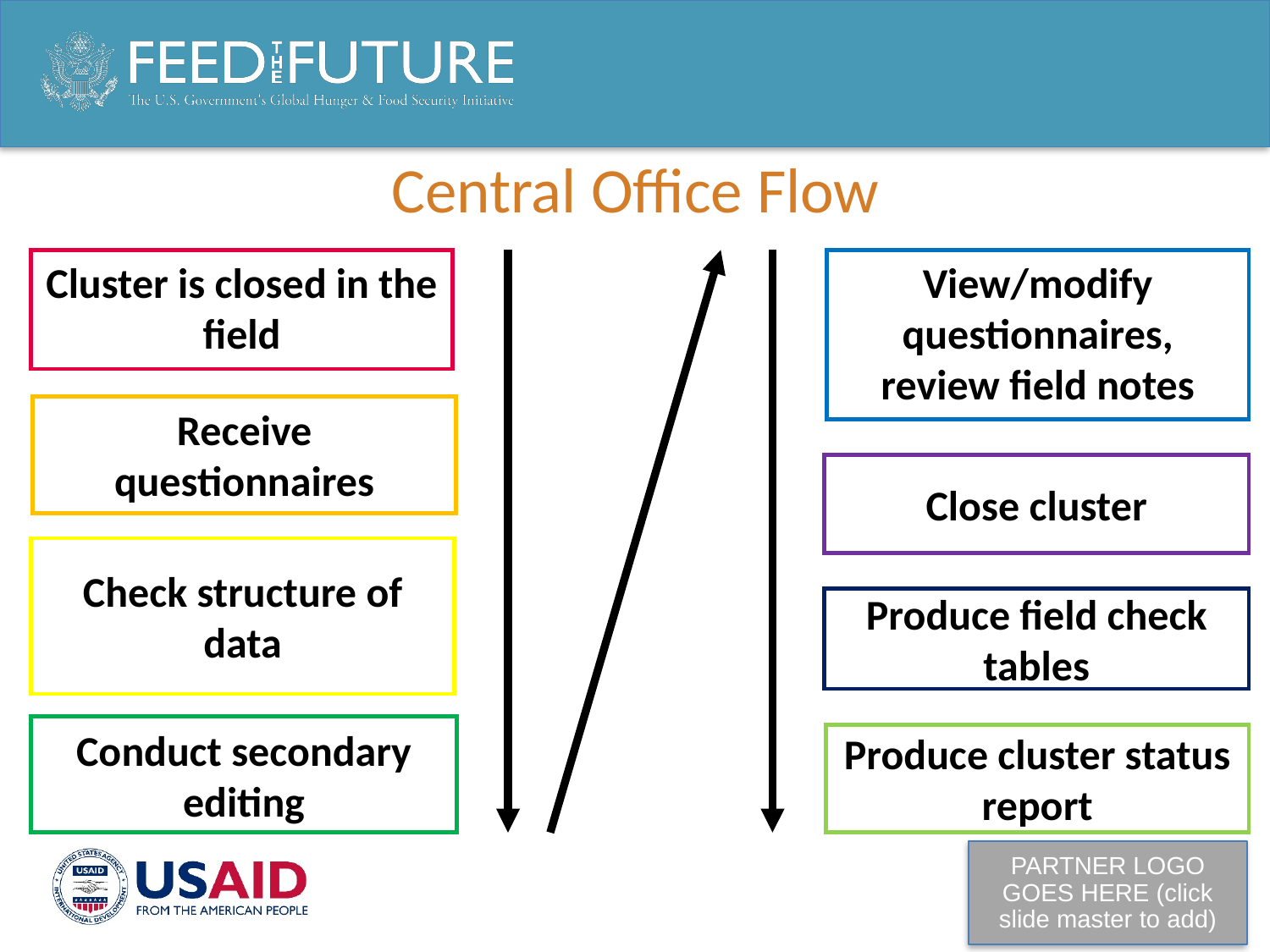

# Central Office Flow
Cluster is closed in the field
View/modify questionnaires, review field notes
Receive questionnaires
Close cluster
Check structure of data
Produce field check tables
Conduct secondary editing
Produce cluster status report